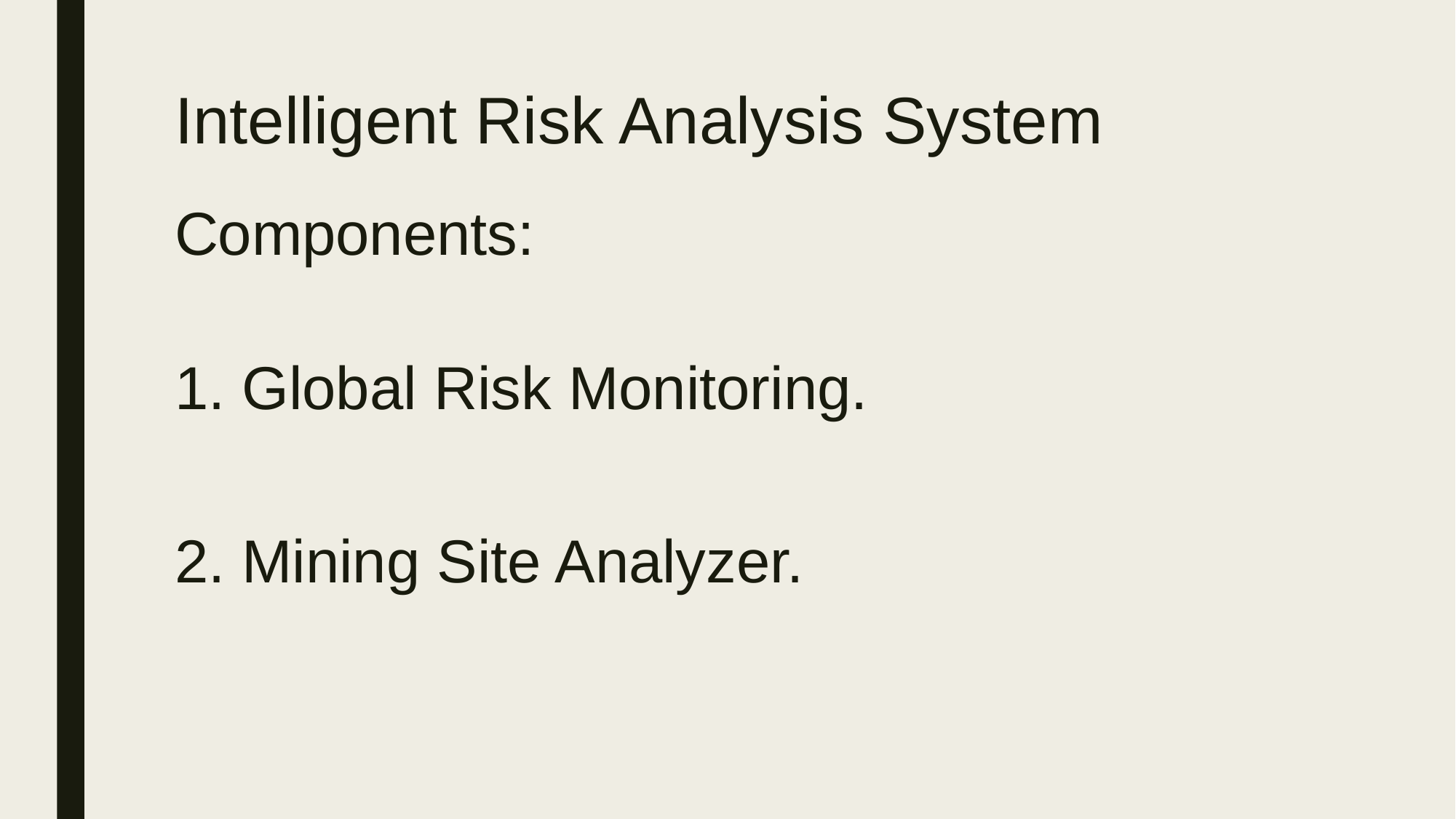

# Intelligent Risk Analysis System
Components:
1. Global Risk Monitoring.

2. Mining Site Analyzer.